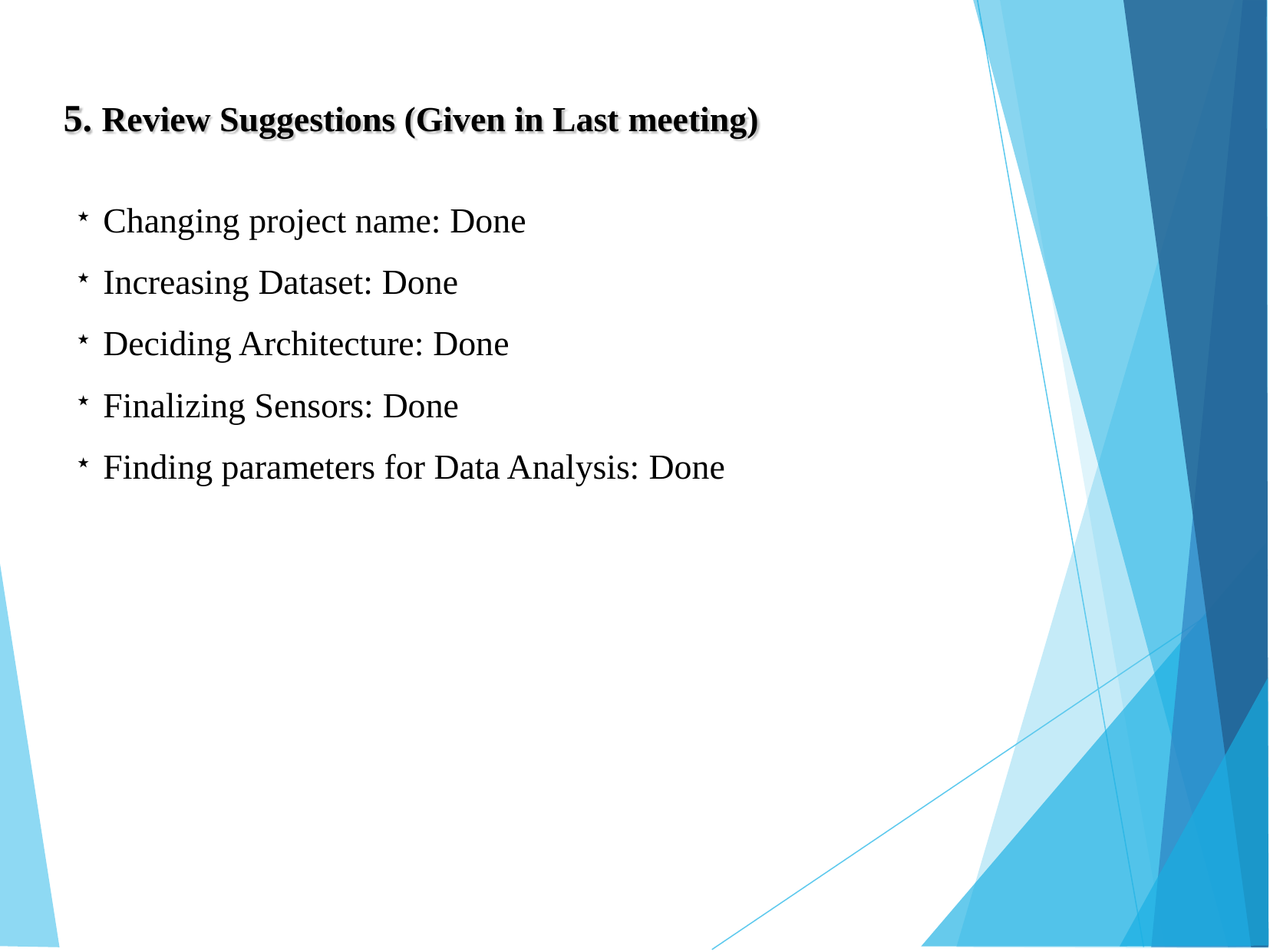

5. Review Suggestions (Given in Last meeting)

Changing project name: Done
Increasing Dataset: Done
Deciding Architecture: Done
Finalizing Sensors: Done
Finding parameters for Data Analysis: Done